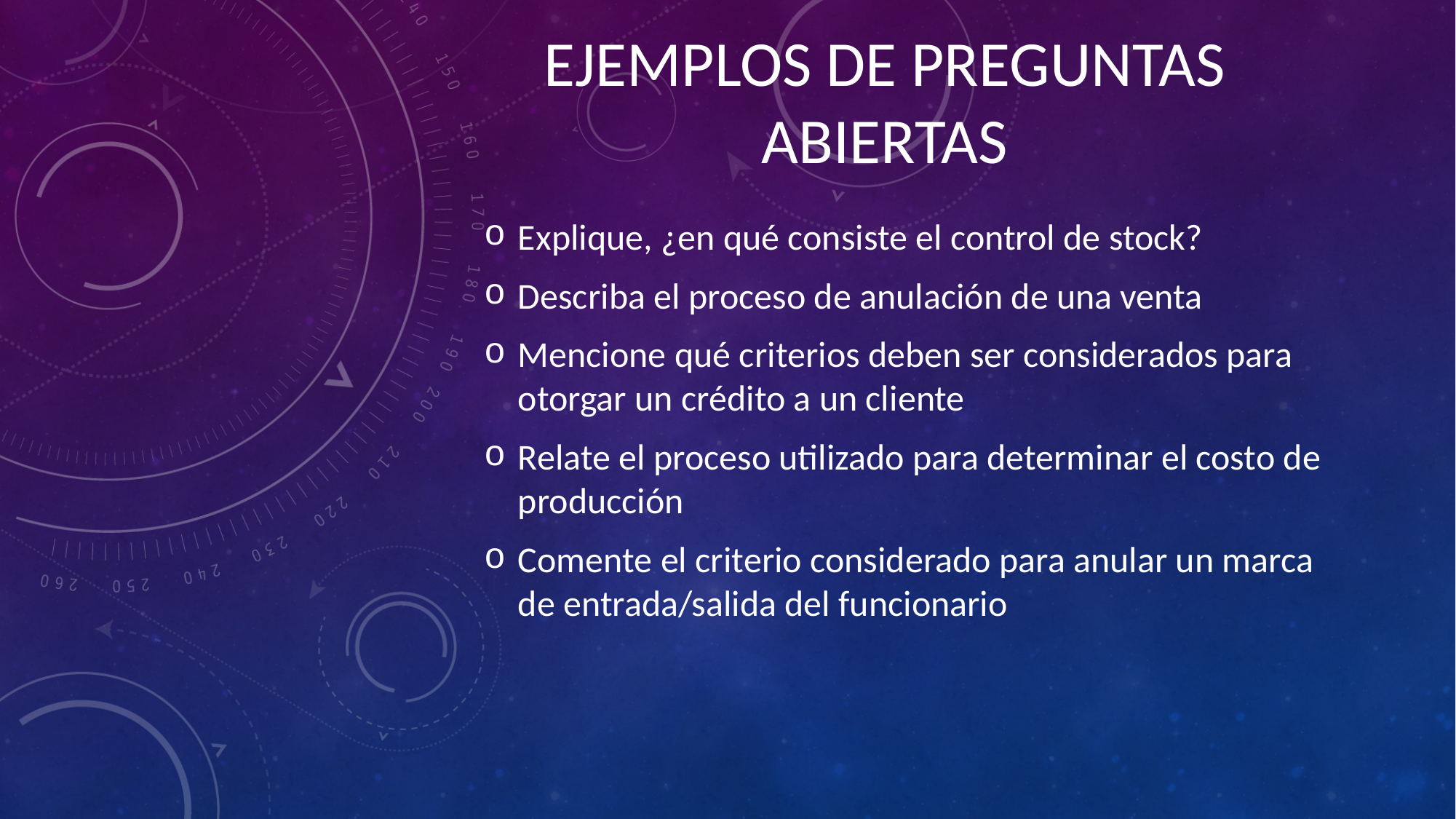

# Ejemplos de preguntas abiertas
Explique, ¿en qué consiste el control de stock?
Describa el proceso de anulación de una venta
Mencione qué criterios deben ser considerados para otorgar un crédito a un cliente
Relate el proceso utilizado para determinar el costo de producción
Comente el criterio considerado para anular un marca de entrada/salida del funcionario